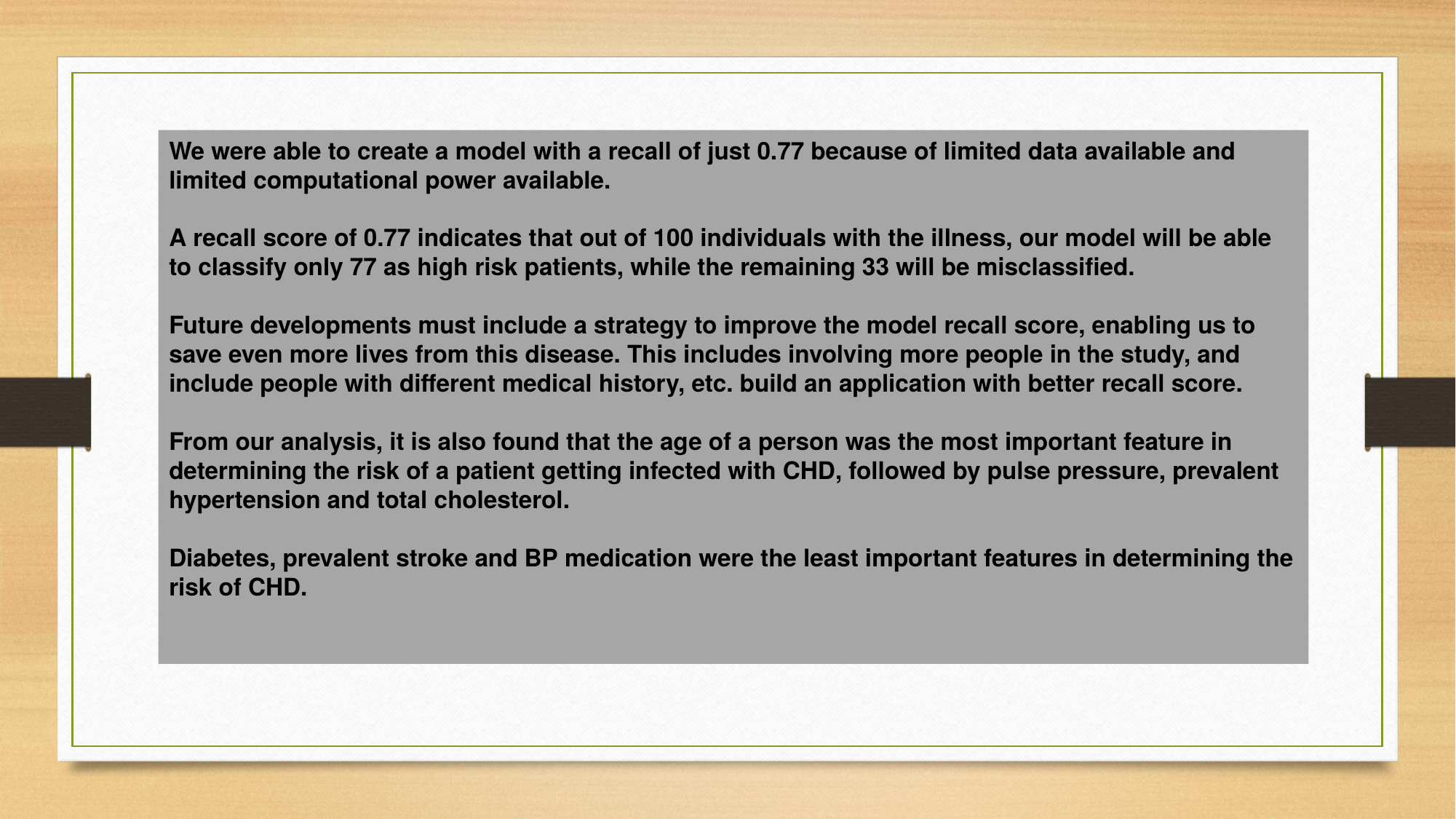

We were able to create a model with a recall of just 0.77 because of limited data available and limited computational power available.

A recall score of 0.77 indicates that out of 100 individuals with the illness, our model will be able to classify only 77 as high risk patients, while the remaining 33 will be misclassified.

Future developments must include a strategy to improve the model recall score, enabling us to save even more lives from this disease. This includes involving more people in the study, and include people with different medical history, etc. build an application with better recall score.

From our analysis, it is also found that the age of a person was the most important feature in determining the risk of a patient getting infected with CHD, followed by pulse pressure, prevalent hypertension and total cholesterol.

Diabetes, prevalent stroke and BP medication were the least important features in determining the risk of CHD.